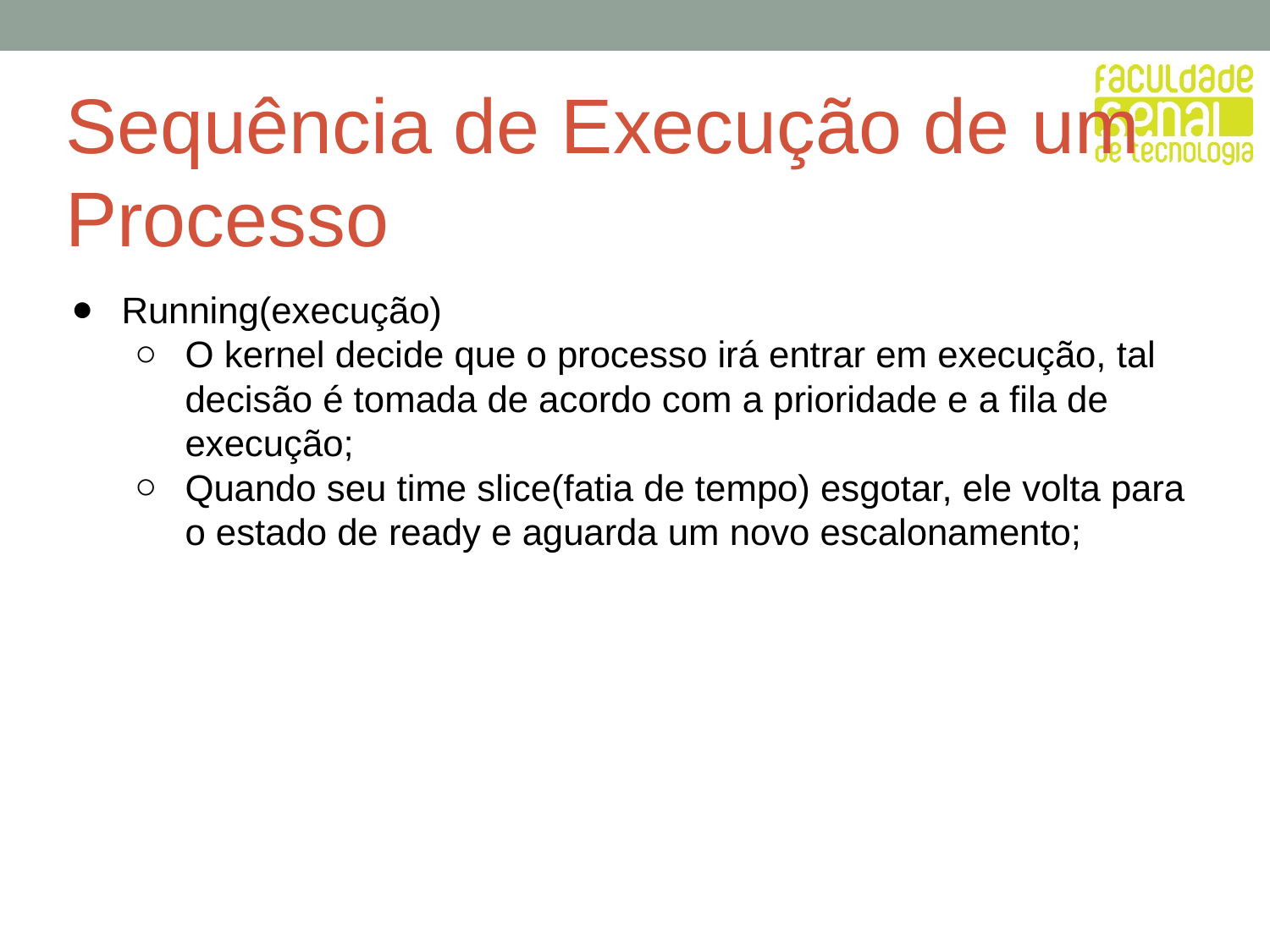

# Sequência de Execução de um Processo
Running(execução)
O kernel decide que o processo irá entrar em execução, tal decisão é tomada de acordo com a prioridade e a fila de execução;
Quando seu time slice(fatia de tempo) esgotar, ele volta para o estado de ready e aguarda um novo escalonamento;